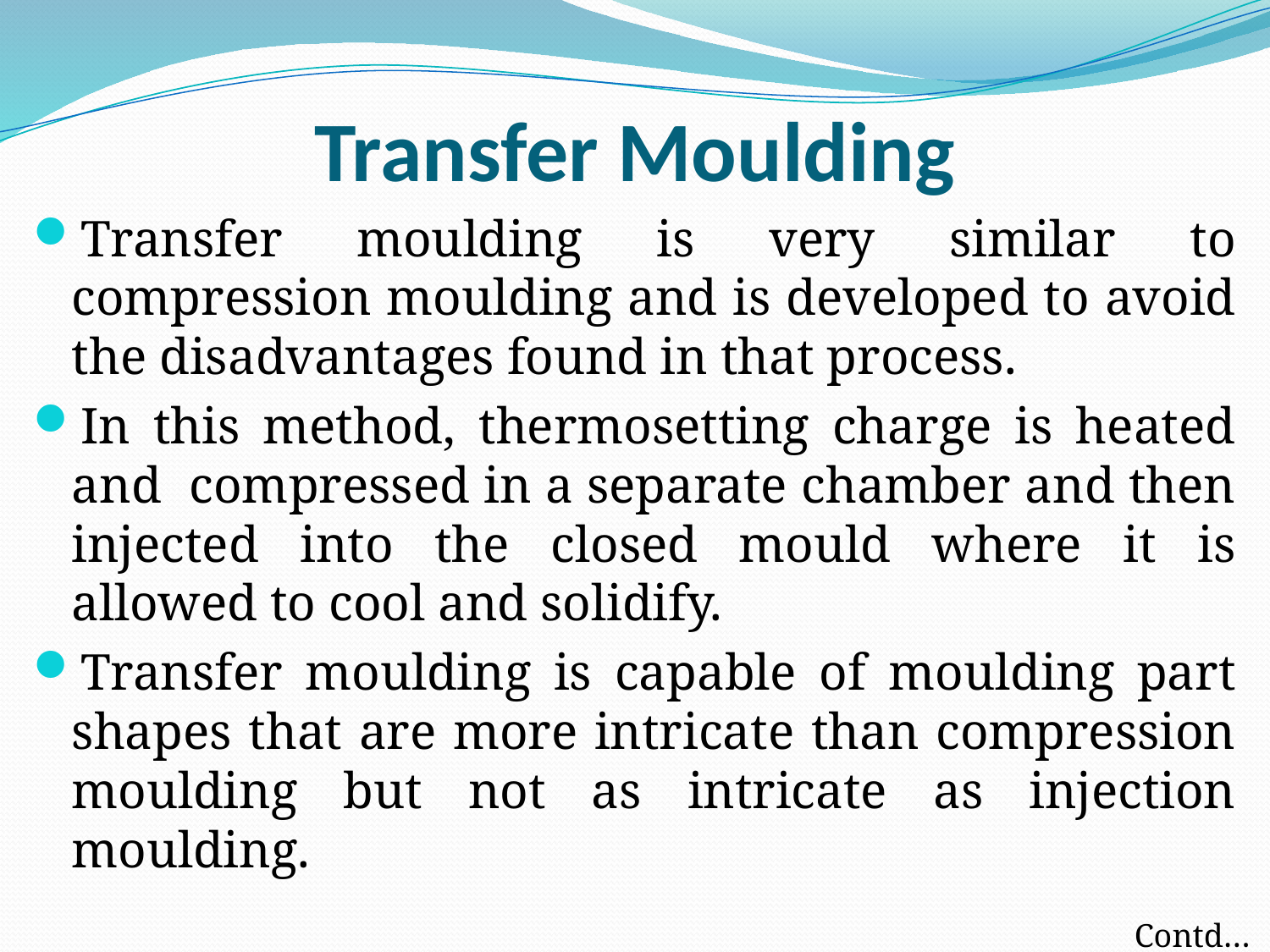

# Transfer Moulding
Transfer moulding is very similar to compression moulding and is developed to avoid the disadvantages found in that process.
In this method, thermosetting charge is heated and  compressed in a separate chamber and then injected into the closed mould where it is allowed to cool and solidify.
Transfer moulding is capable of moulding part shapes that are more intricate than compression moulding but not as intricate as injection moulding.
Contd…